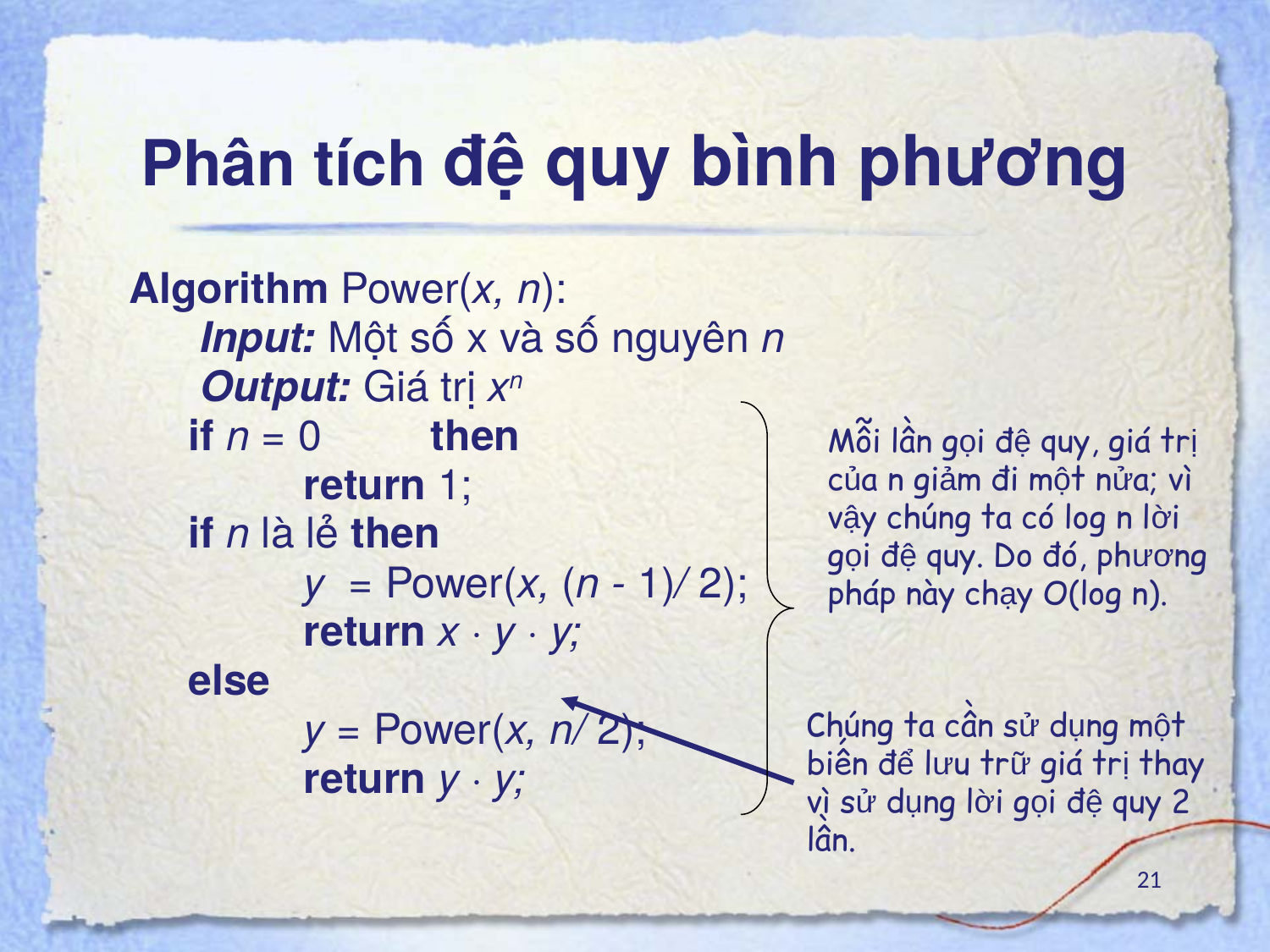

# Phân tích đệ quy bình phương
Algorithm Power(x, n):
      Input: Một số x và số nguyên n
      Output: Giá trị xn
     if n = 0	then
		return 1;
     if n là lẻ then
		y  = Power(x, (n - 1)/ 2);
		return x · y · y;
     else
		y = Power(x, n/ 2);
		return y · y;

Mỗi lần gọi đệ quy, giá trị của n giảm đi một nửa; vì vậy chúng ta có log n lời gọi đệ quy. Do đó, phương pháp này chạy O(log n).
Chúng ta cần sử dụng một biến để lưu trữ giá trị thay vì sử dụng lời gọi đệ quy 2 lần.
21